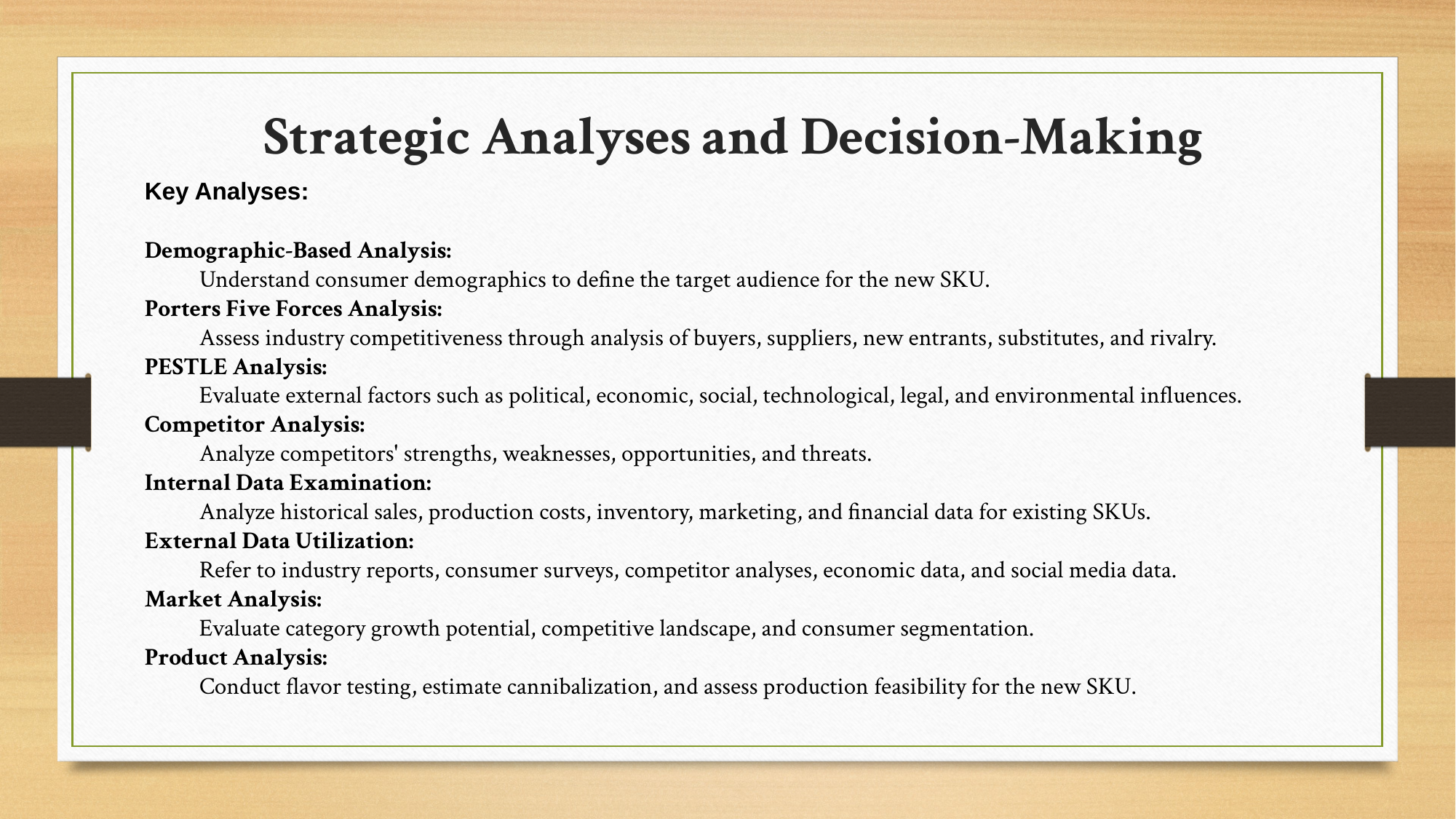

Strategic Analyses and Decision-Making
Key Analyses:

Demographic-Based Analysis:
Understand consumer demographics to define the target audience for the new SKU.
Porters Five Forces Analysis:
Assess industry competitiveness through analysis of buyers, suppliers, new entrants, substitutes, and rivalry.
PESTLE Analysis:
Evaluate external factors such as political, economic, social, technological, legal, and environmental influences.
Competitor Analysis:
Analyze competitors' strengths, weaknesses, opportunities, and threats.
Internal Data Examination:
Analyze historical sales, production costs, inventory, marketing, and financial data for existing SKUs.
External Data Utilization:
Refer to industry reports, consumer surveys, competitor analyses, economic data, and social media data.
Market Analysis:
Evaluate category growth potential, competitive landscape, and consumer segmentation.
Product Analysis:
Conduct flavor testing, estimate cannibalization, and assess production feasibility for the new SKU.